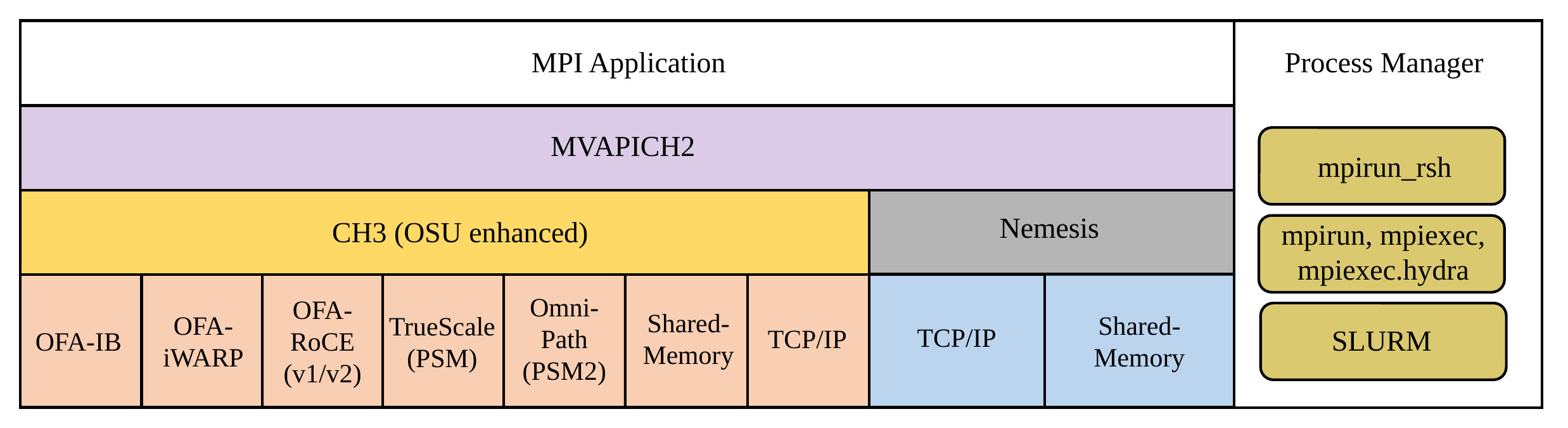

Process Manager
MPI Application

MVAPICH2

mpirun_rsh

Nemesis
CH3 (OSU enhanced)
mpirun, mpiexec, mpiexec.hydra

Omni-Path (PSM2)
OFA-RoCE (v1/v2)
Shared- Memory

Shared-Memory
OFA-iWARP
TrueScale(PSM)
TCP/IP
SLURM
TCP/IP
OFA-IB